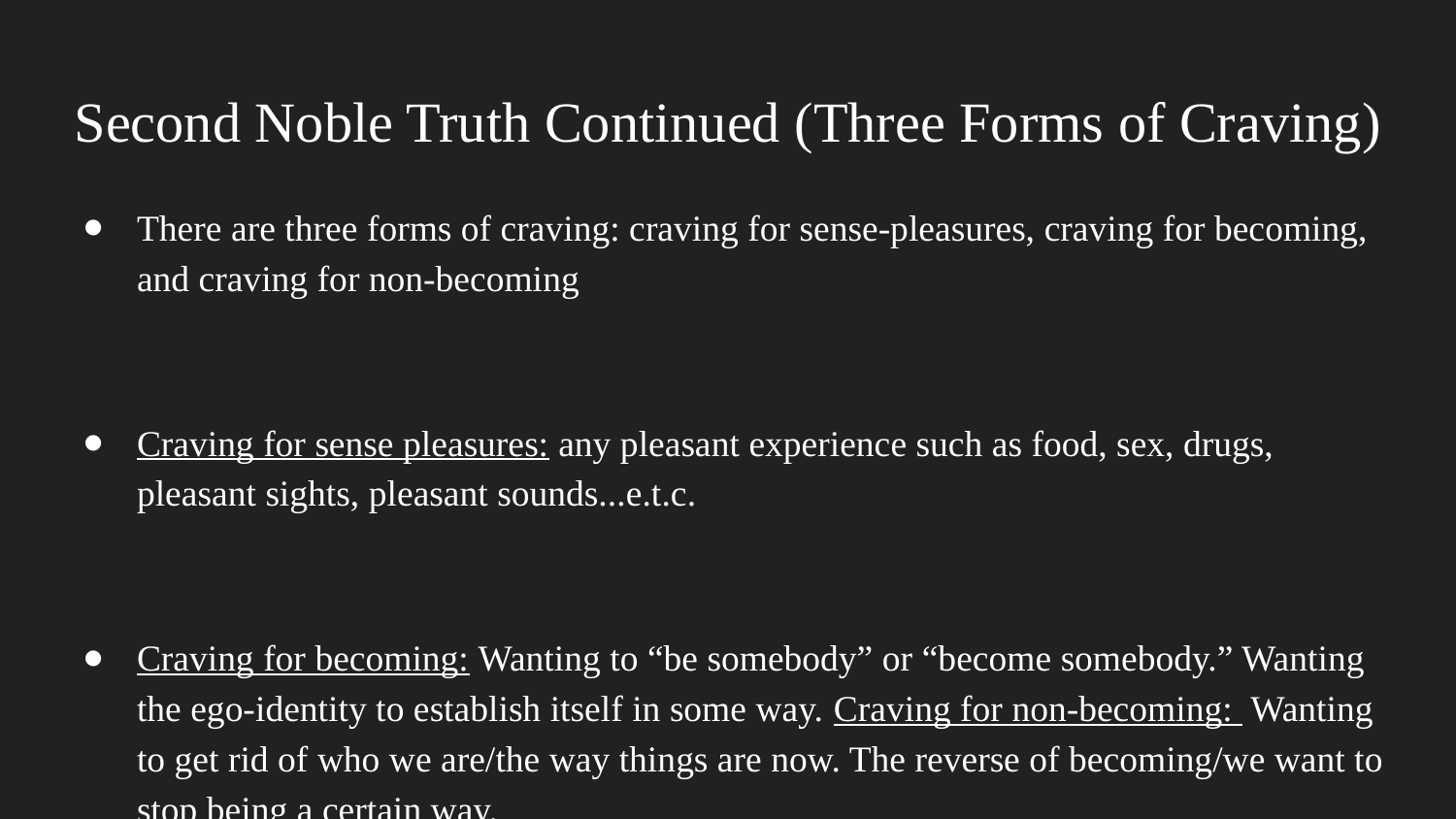

# Second Noble Truth Continued (Three Forms of Craving)
There are three forms of craving: craving for sense-pleasures, craving for becoming, and craving for non-becoming

Craving for sense pleasures: any pleasant experience such as food, sex, drugs, pleasant sights, pleasant sounds...e.t.c.

Craving for becoming: Wanting to “be somebody” or “become somebody.” Wanting the ego-identity to establish itself in some way. Craving for non-becoming:  Wanting to get rid of who we are/the way things are now. The reverse of becoming/we want to stop being a certain way.